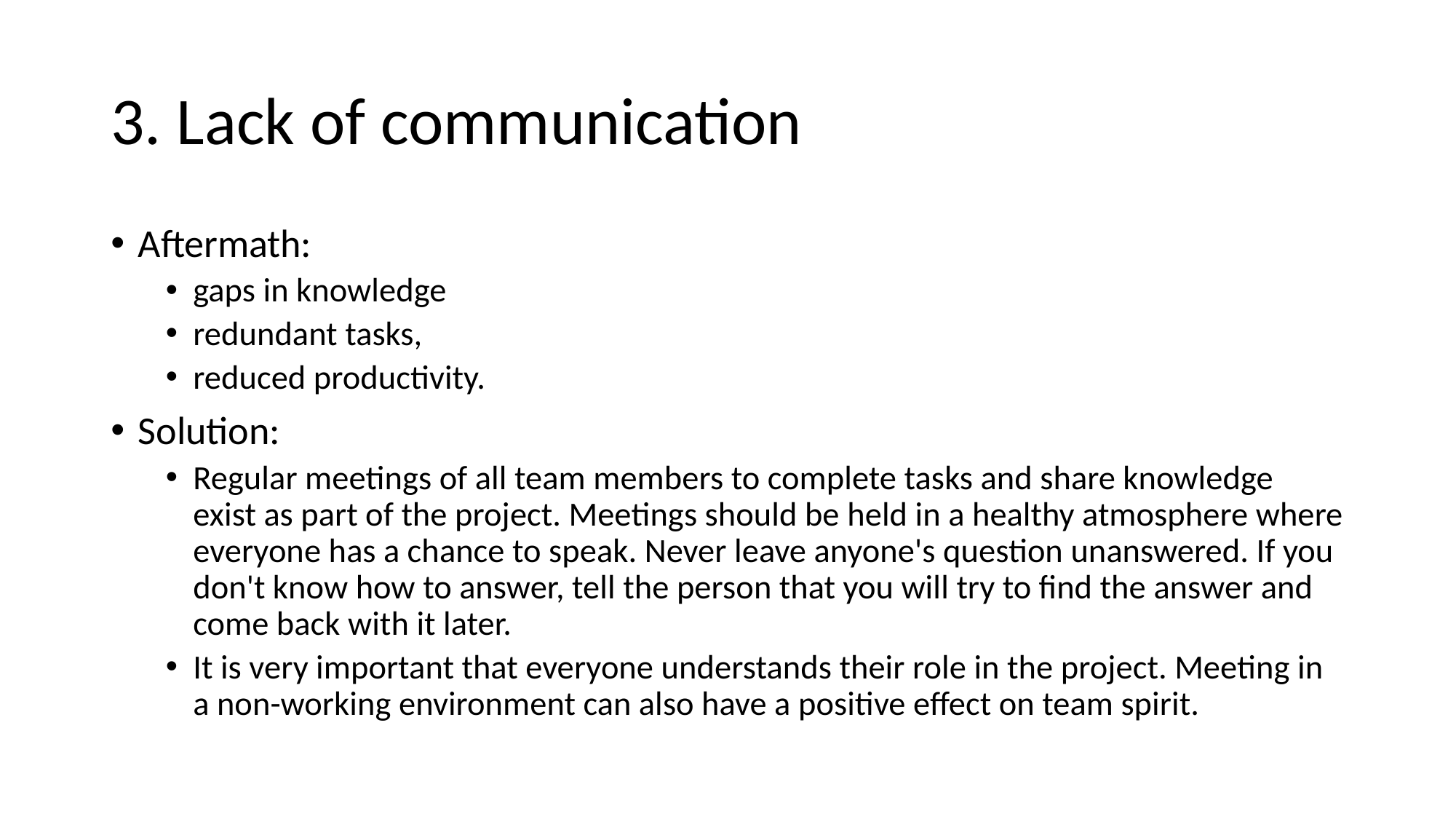

# 3. Lack of communication
Aftermath:
gaps in knowledge
redundant tasks,
reduced productivity.
Solution:
Regular meetings of all team members to complete tasks and share knowledge exist as part of the project. Meetings should be held in a healthy atmosphere where everyone has a chance to speak. Never leave anyone's question unanswered. If you don't know how to answer, tell the person that you will try to find the answer and come back with it later.
It is very important that everyone understands their role in the project. Meeting in a non-working environment can also have a positive effect on team spirit.